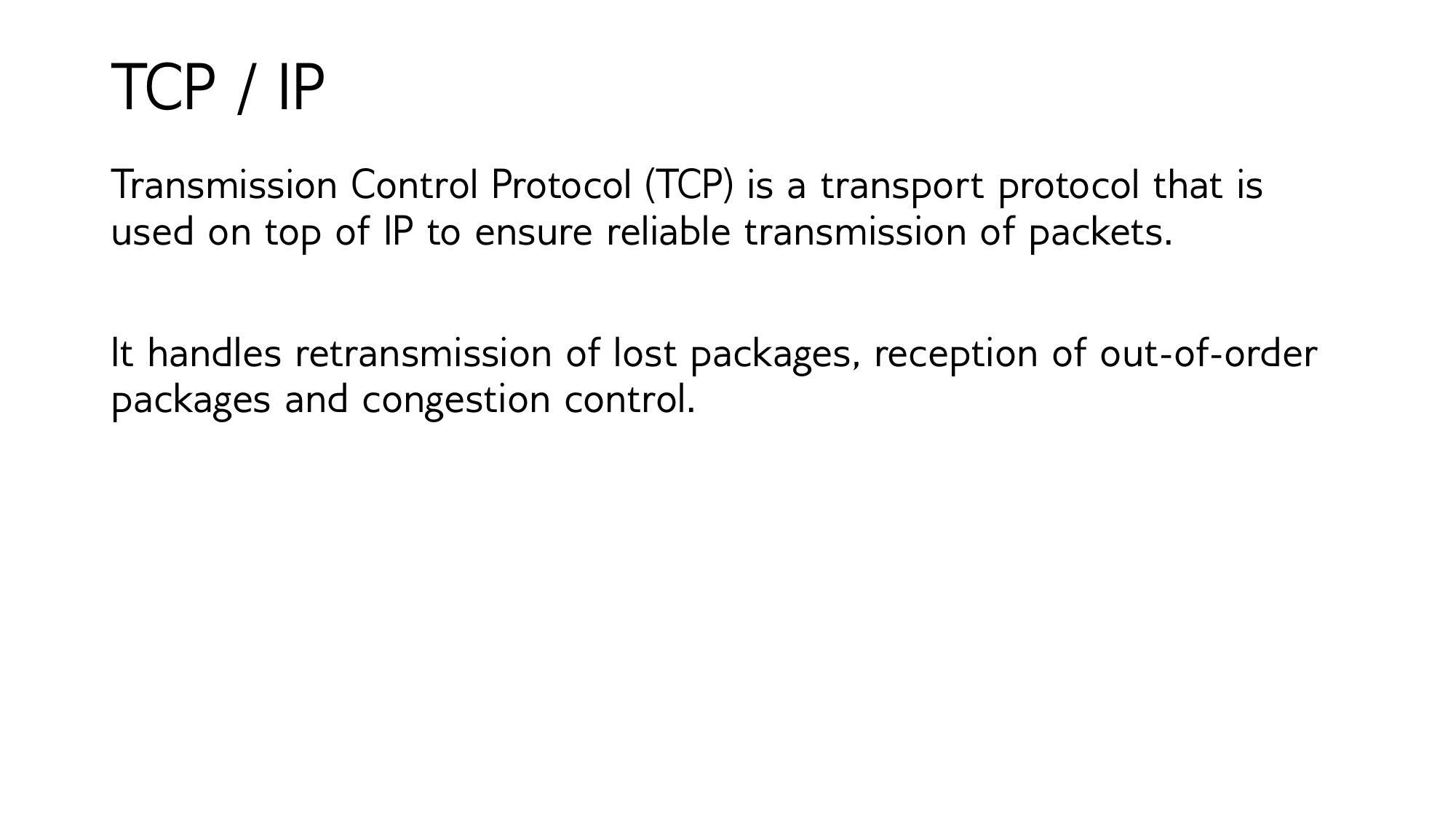

# TCP / IP
Transmission Control Protocol (TCP) is a transport protocol that is used on top of IP to ensure reliable transmission of packets.

It handles retransmission of lost packages, reception of out-of-order packages and congestion control.